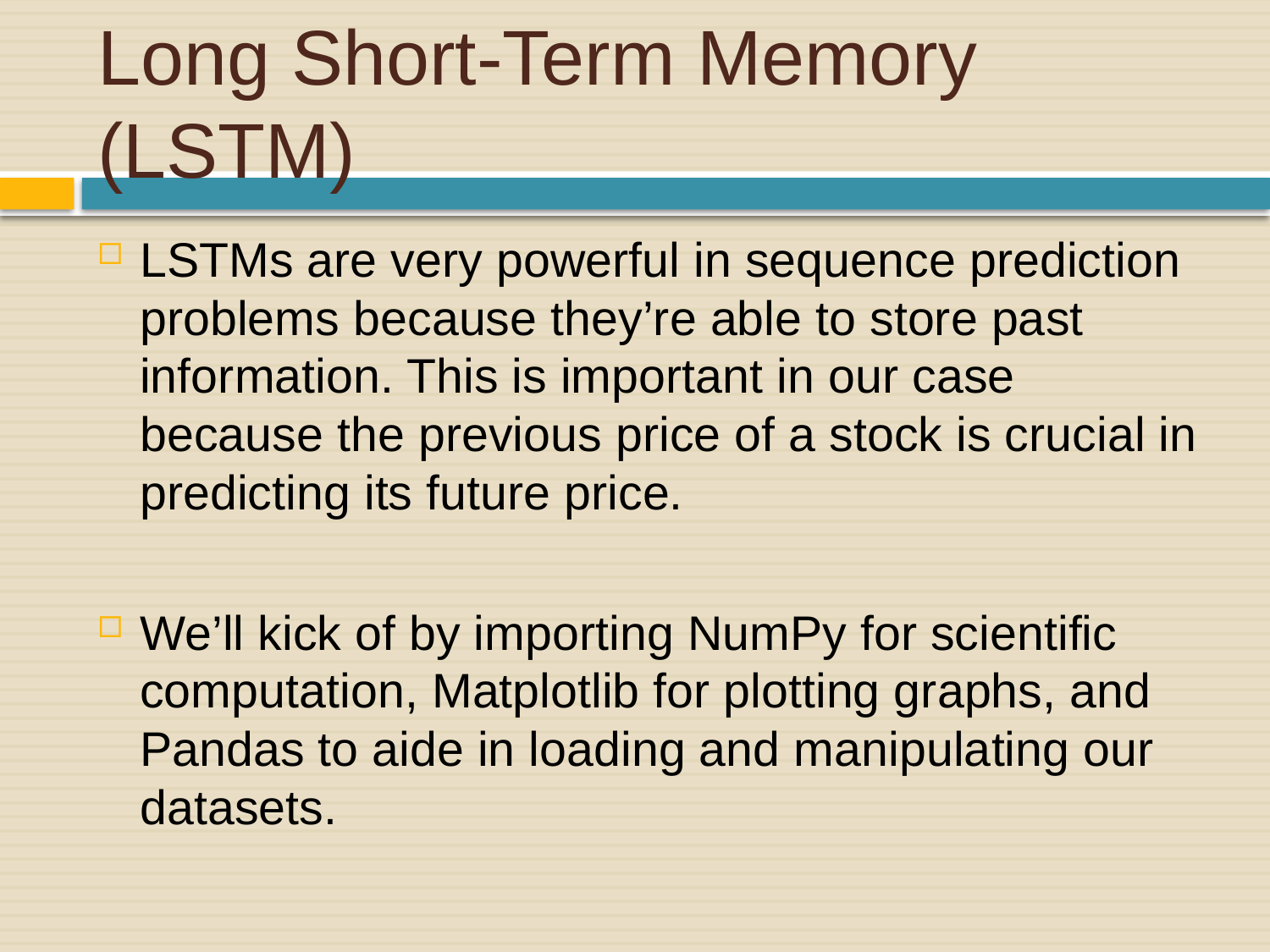

# Long Short-Term Memory (LSTM)
LSTMs are very powerful in sequence prediction problems because they’re able to store past information. This is important in our case because the previous price of a stock is crucial in predicting its future price.

We’ll kick of by importing NumPy for scientific computation, Matplotlib for plotting graphs, and Pandas to aide in loading and manipulating our datasets.